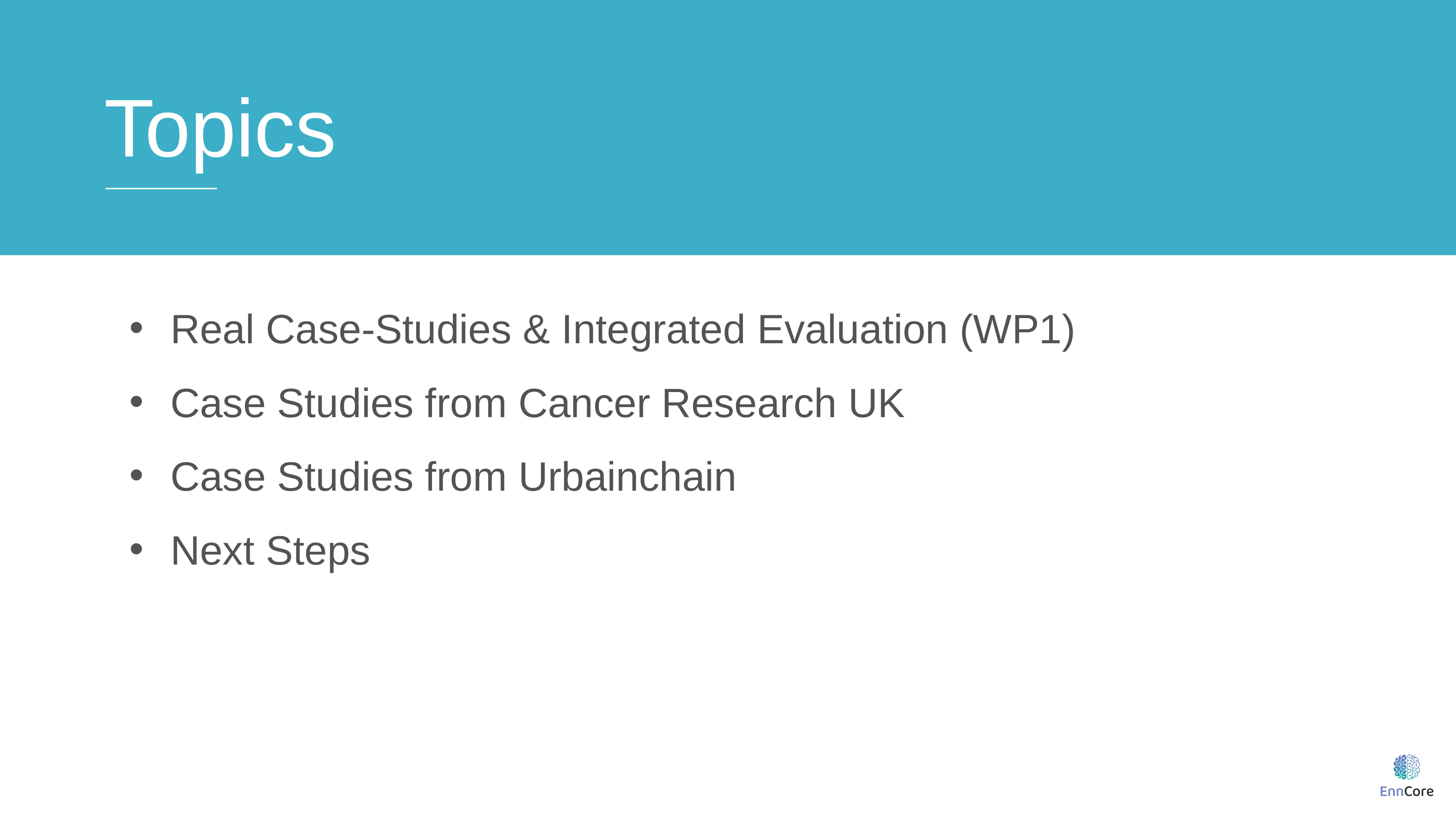

Topics

Real Case-Studies & Integrated Evaluation (WP1)
Case Studies from Cancer Research UK
Case Studies from Urbainchain
Next Steps